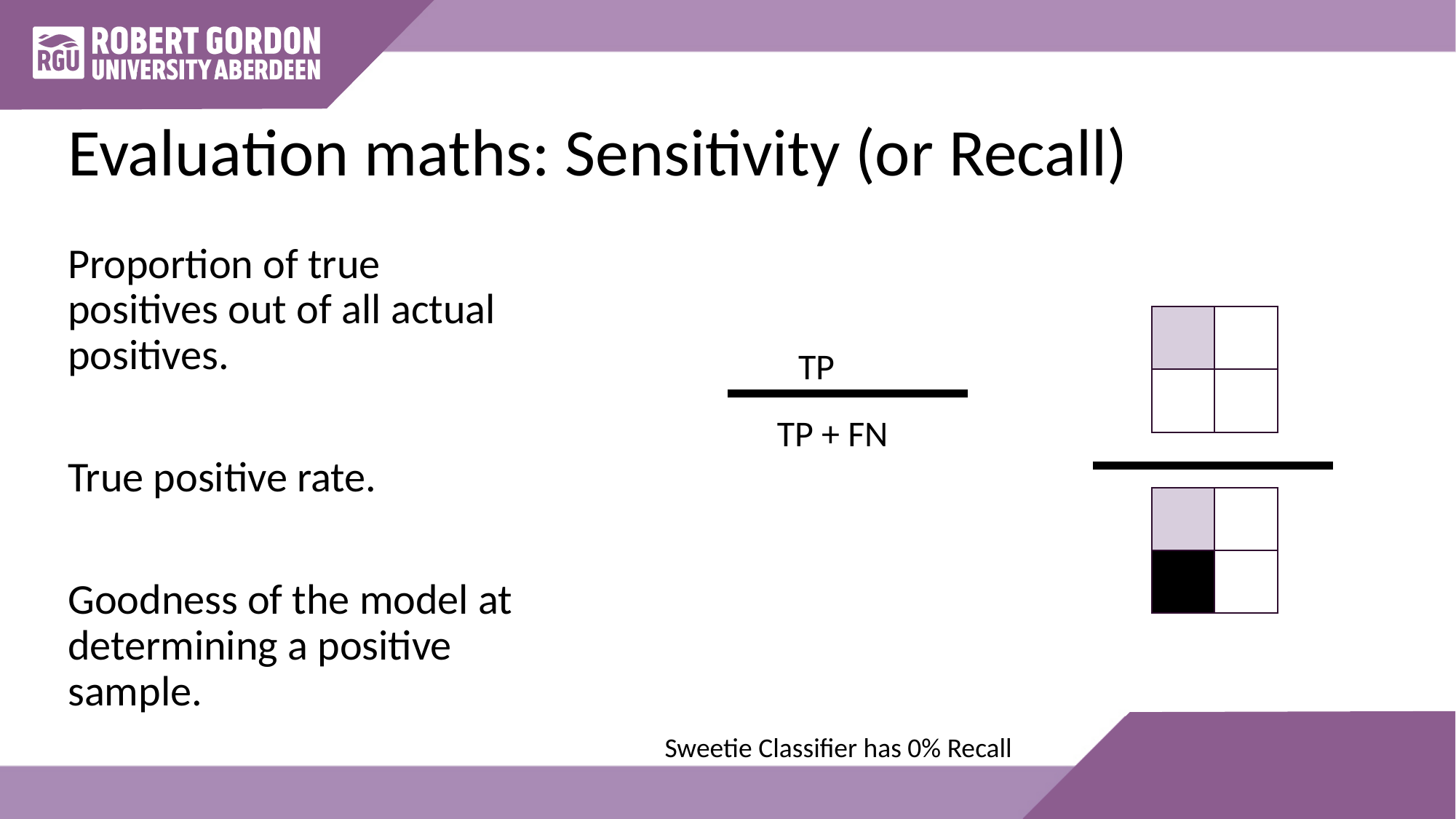

# Evaluation maths: Sensitivity (or Recall)
Proportion of true positives out of all actual positives.

True positive rate.

Goodness of the model at determining a positive sample.

TP

TP + FN

Sweetie Classifier has 0% Recall